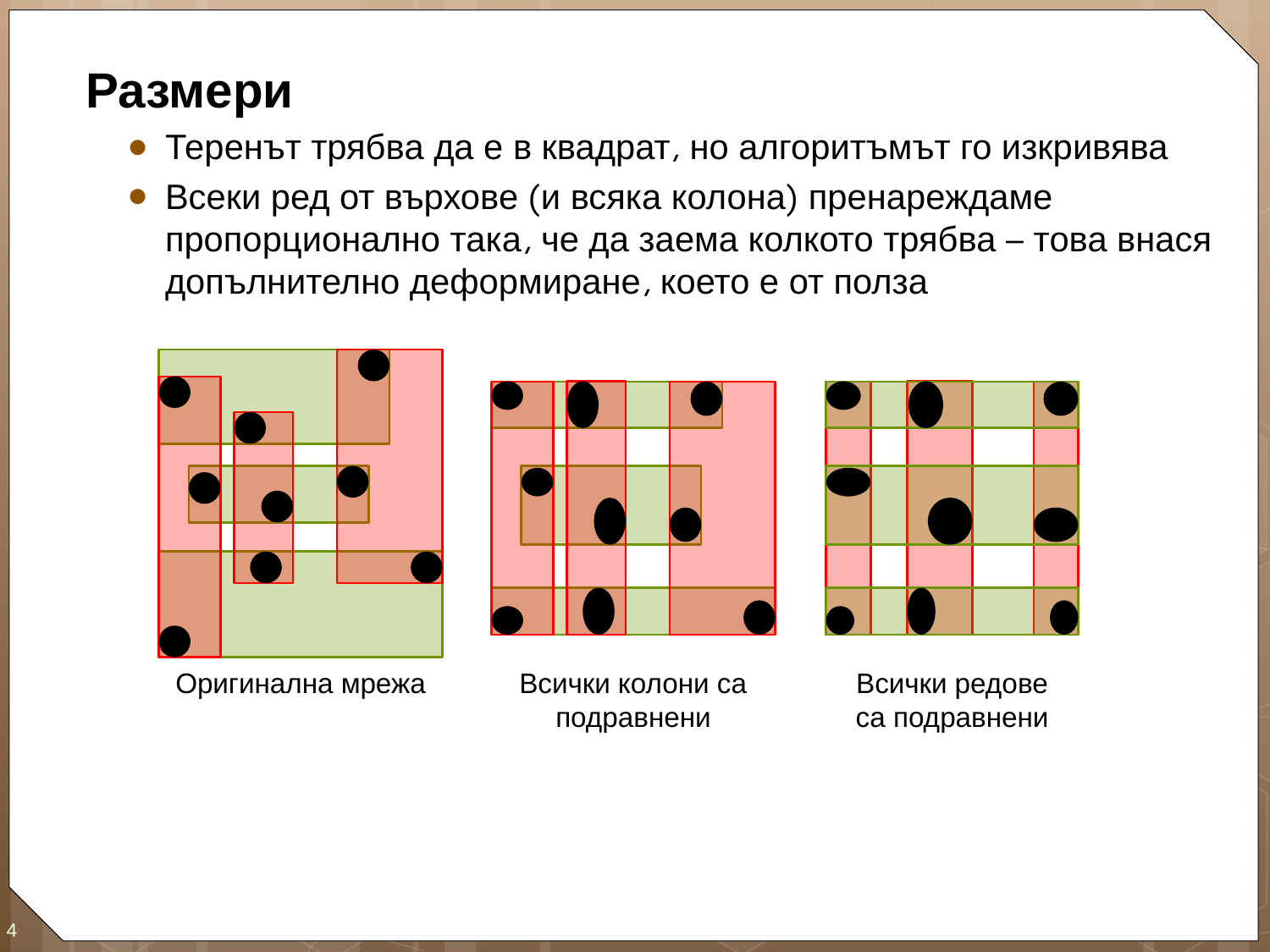

Размери
Теренът трябва да е в квадрат, но алгоритъмът го изкривява
Всеки ред от върхове (и всяка колона) пренареждаме пропорционално така, че да заема колкото трябва – това внася допълнително деформиране, което е от полза

Оригинална мрежа
Всички колони са подравнени
Всички редове са подравнени